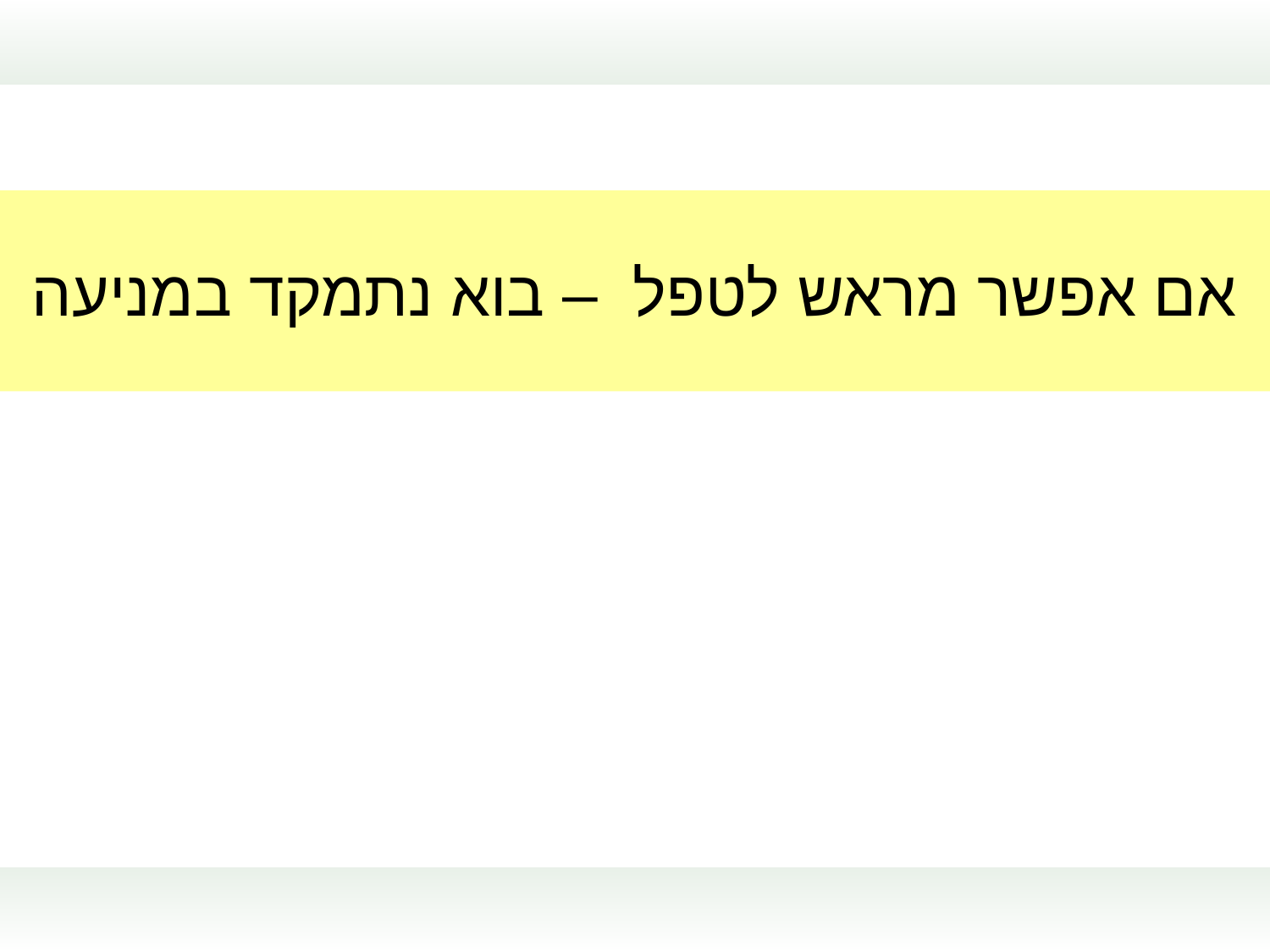

אם אפשר מראש לטפל  – בוא נתמקד במניעה